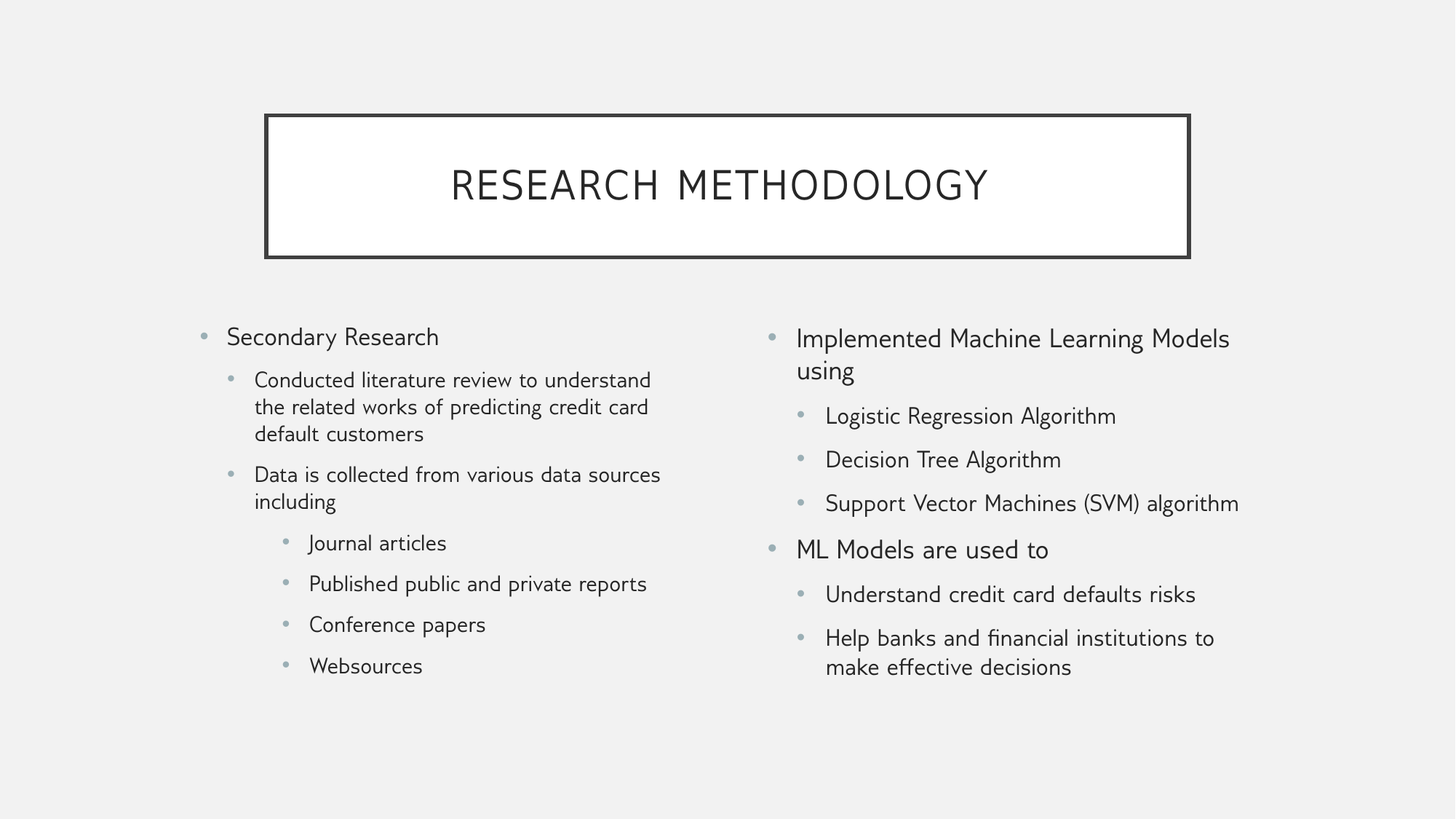

# Research Methodology
Secondary Research
Conducted literature review to understand the related works of predicting credit card default customers
Data is collected from various data sources including
Journal articles
Published public and private reports
Conference papers
Websources
Implemented Machine Learning Models using
Logistic Regression Algorithm
Decision Tree Algorithm
Support Vector Machines (SVM) algorithm
ML Models are used to
Understand credit card defaults risks
Help banks and financial institutions to make effective decisions